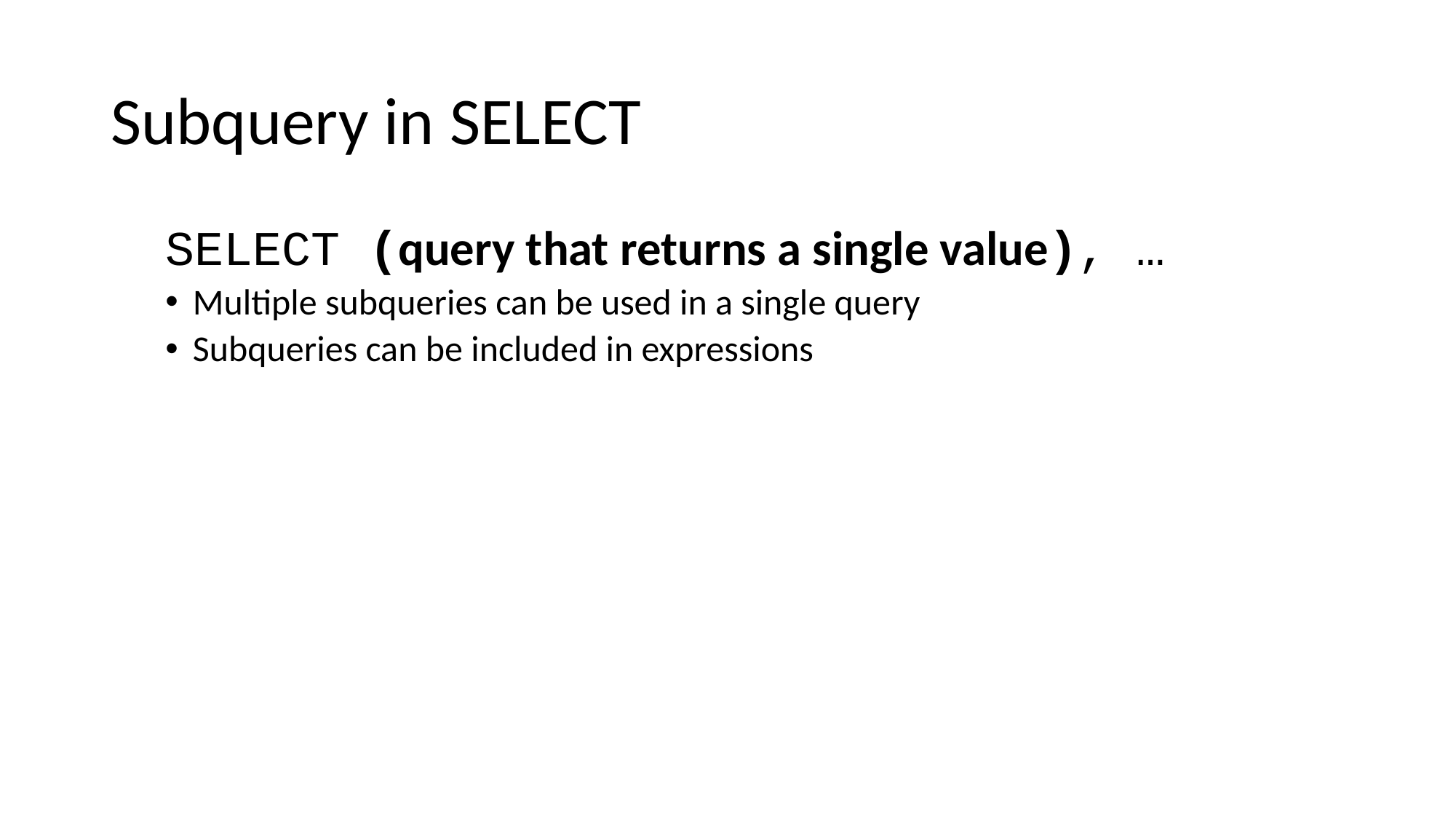

# Subquery in SELECT
SELECT (query that returns a single value), …
Multiple subqueries can be used in a single query
Subqueries can be included in expressions